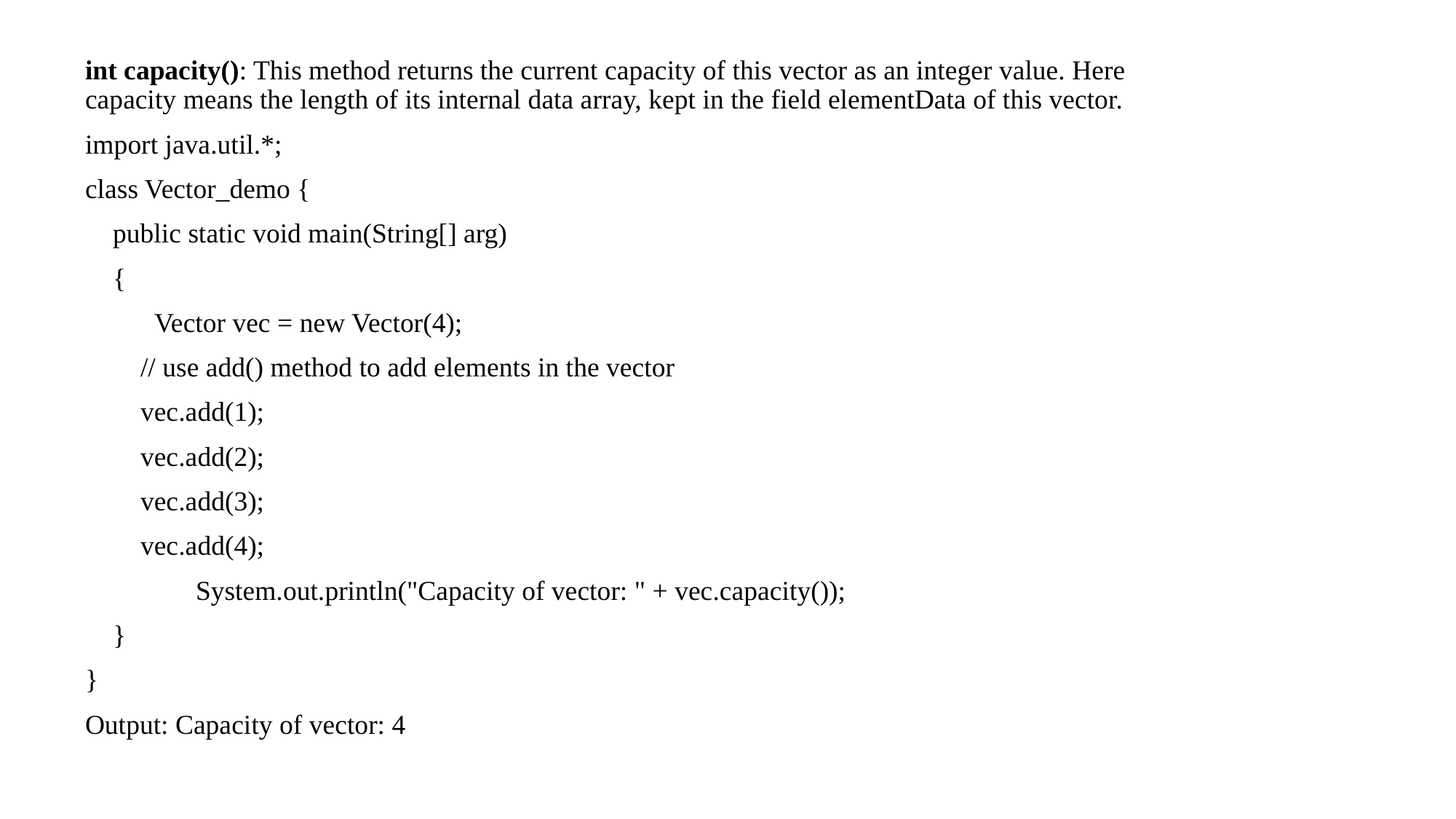

int capacity(): This method returns the current capacity of this vector as an integer value. Here capacity means the length of its internal data array, kept in the field elementData of this vector.
import java.util.*;
class Vector_demo {
    public static void main(String[] arg)
    {
          Vector vec = new Vector(4);
        // use add() method to add elements in the vector
        vec.add(1);
        vec.add(2);
        vec.add(3);
        vec.add(4);
                System.out.println("Capacity of vector: " + vec.capacity());
    }
}
Output: Capacity of vector: 4